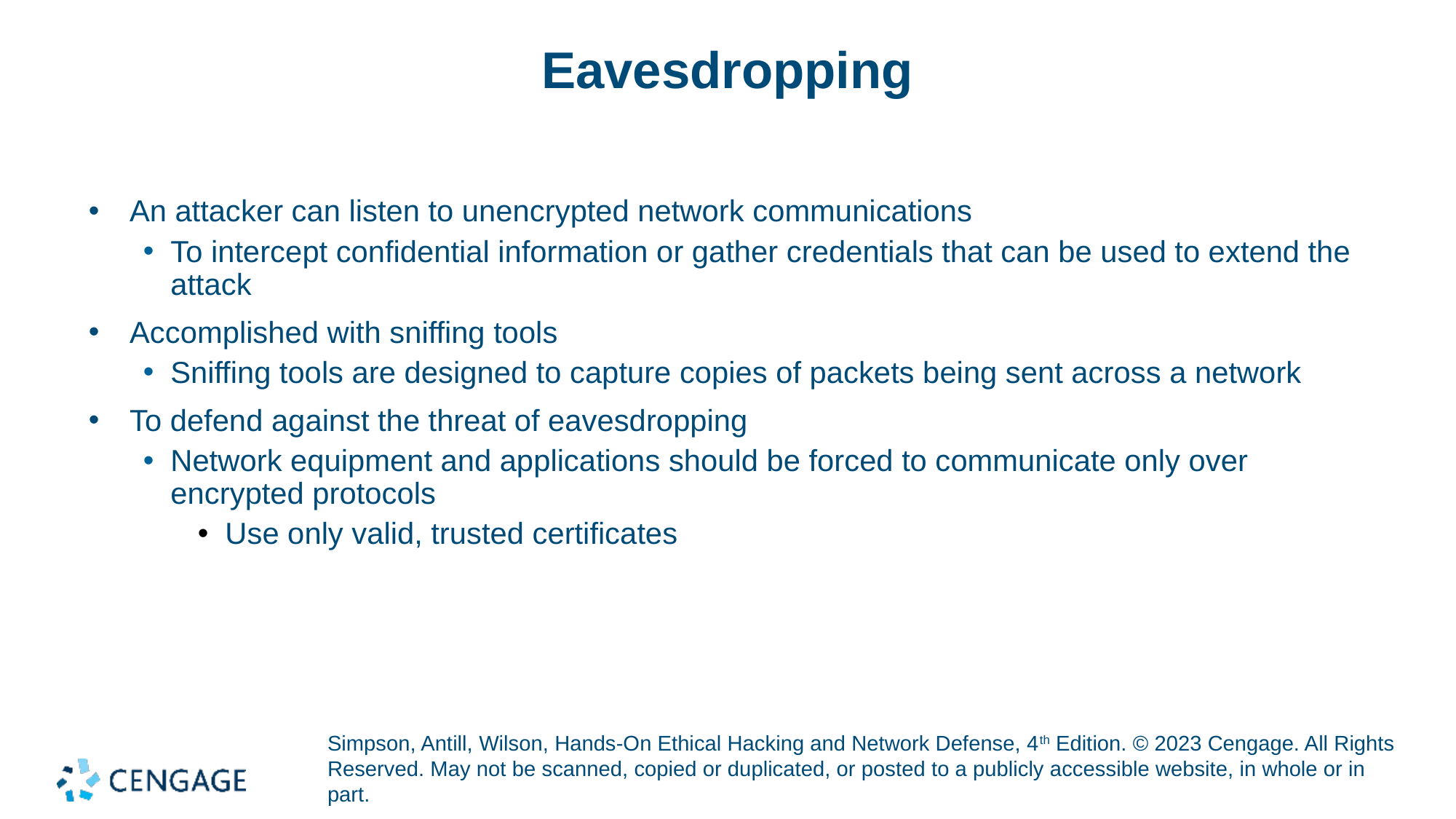

# Eavesdropping
An attacker can listen to unencrypted network communications
To intercept confidential information or gather credentials that can be used to extend the attack
Accomplished with sniffing tools
Sniffing tools are designed to capture copies of packets being sent across a network
To defend against the threat of eavesdropping
Network equipment and applications should be forced to communicate only over encrypted protocols
Use only valid, trusted certificates